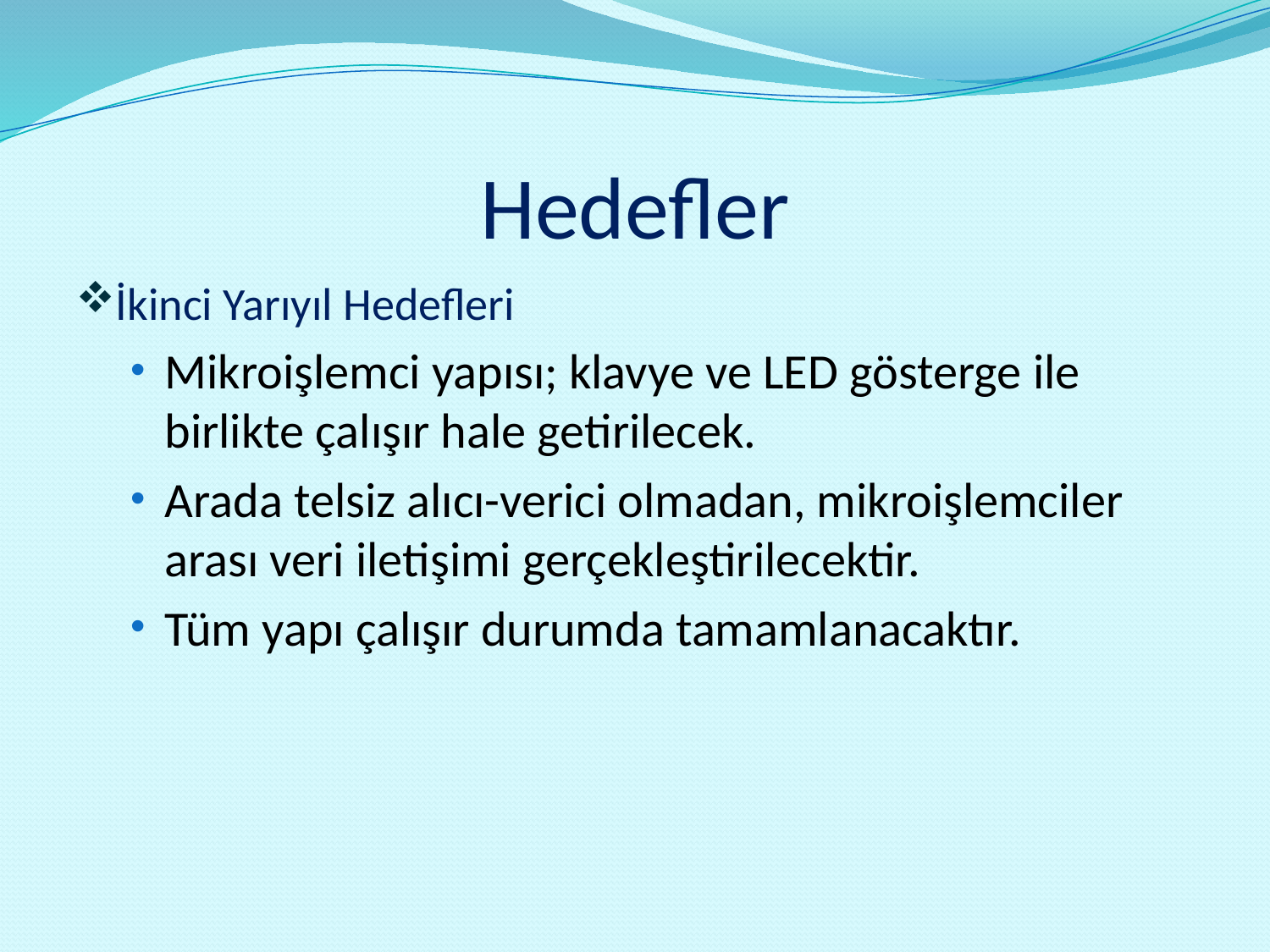

# Hedefler
İkinci Yarıyıl Hedefleri
Mikroişlemci yapısı; klavye ve LED gösterge ile birlikte çalışır hale getirilecek.
Arada telsiz alıcı-verici olmadan, mikroişlemciler arası veri iletişimi gerçekleştirilecektir.
Tüm yapı çalışır durumda tamamlanacaktır.